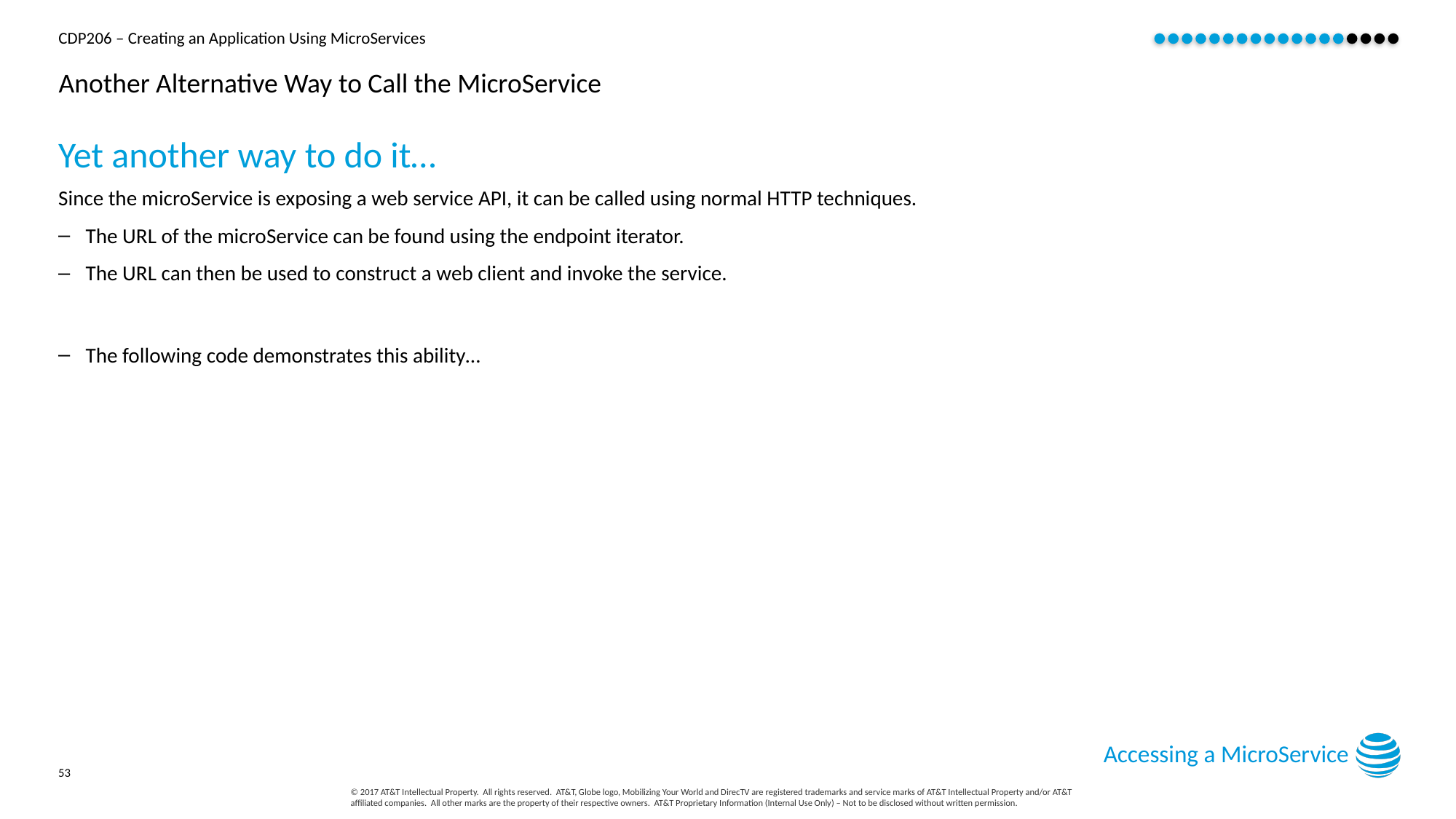

# Another Alternative Way to Call the MicroService
Yet another way to do it…
Since the microService is exposing a web service API, it can be called using normal HTTP techniques.
The URL of the microService can be found using the endpoint iterator.
The URL can then be used to construct a web client and invoke the service.

The following code demonstrates this ability…
Accessing a MicroService
53